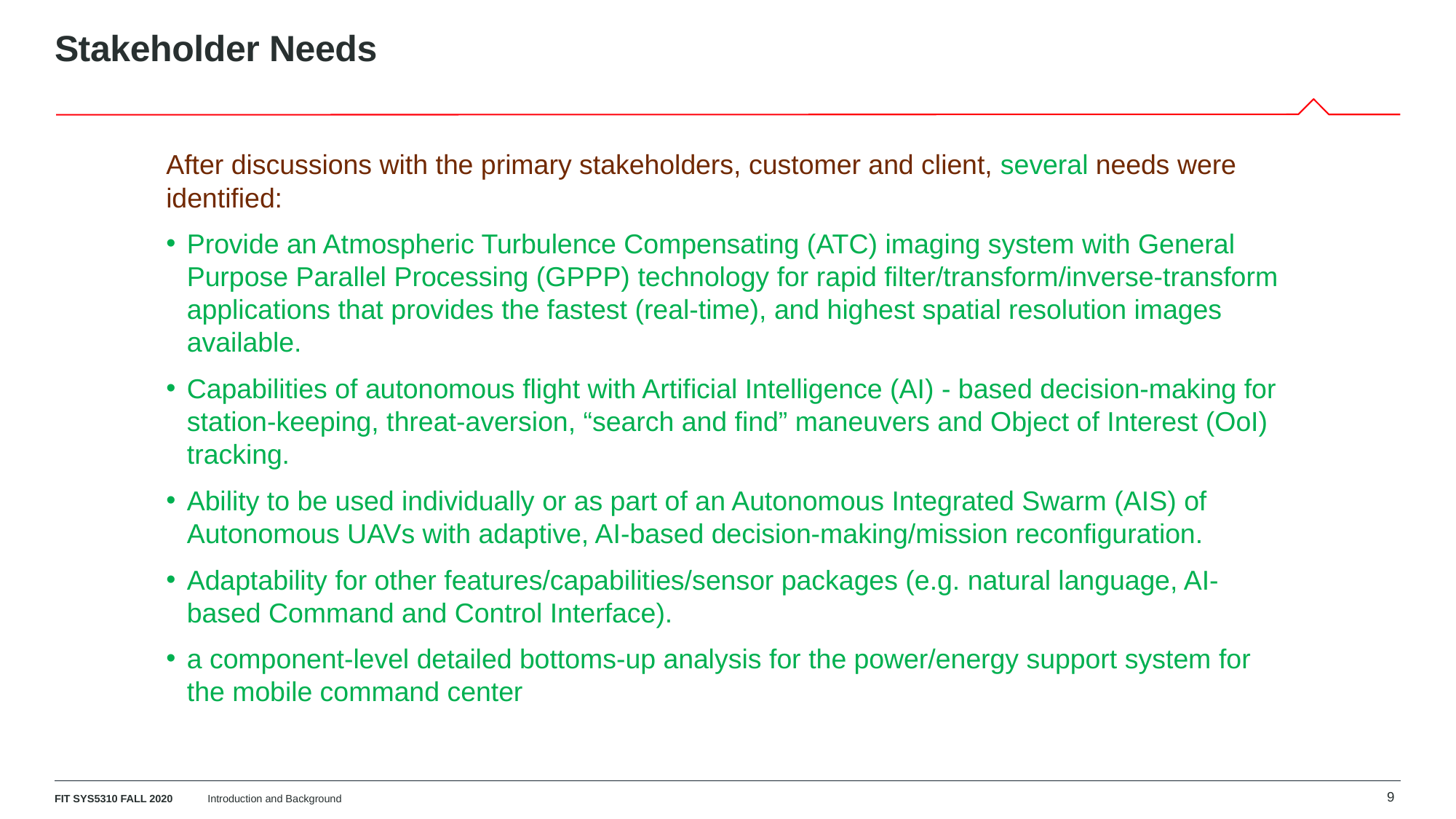

# Stakeholder Needs
After discussions with the primary stakeholders, customer and client, several needs were identified:
Provide an Atmospheric Turbulence Compensating (ATC) imaging system with General Purpose Parallel Processing (GPPP) technology for rapid filter/transform/inverse-transform applications that provides the fastest (real-time), and highest spatial resolution images available.
Capabilities of autonomous flight with Artificial Intelligence (AI) - based decision-making for station-keeping, threat-aversion, “search and find” maneuvers and Object of Interest (OoI) tracking.
Ability to be used individually or as part of an Autonomous Integrated Swarm (AIS) of Autonomous UAVs with adaptive, AI-based decision-making/mission reconfiguration.
Adaptability for other features/capabilities/sensor packages (e.g. natural language, AI-based Command and Control Interface).
a component-level detailed bottoms-up analysis for the power/energy support system for the mobile command center